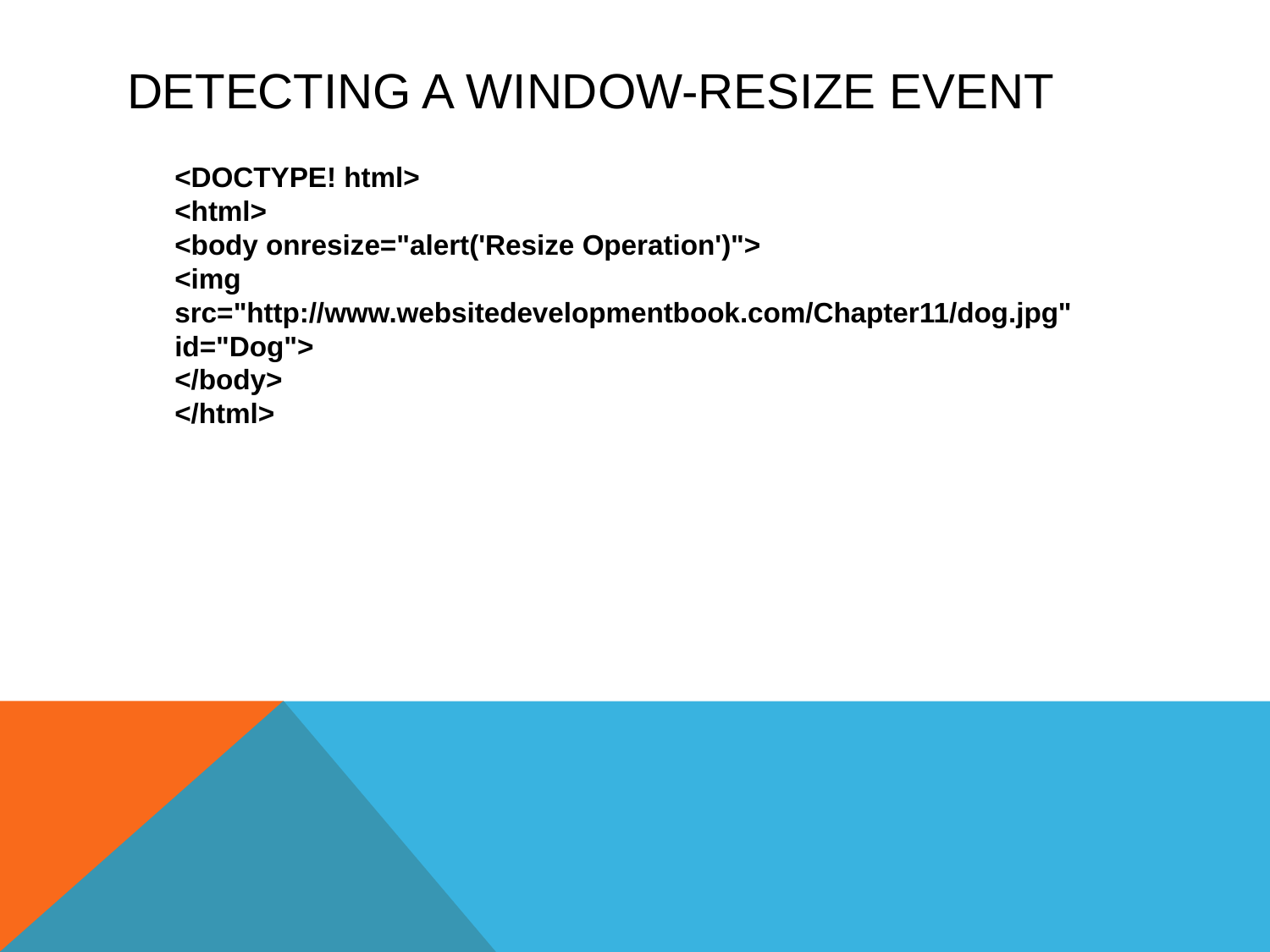

# Detecting a window-resize event
	<DOCTYPE! html>
<html>
<body onresize="alert('Resize Operation')">
<img src="http://www.websitedevelopmentbook.com/Chapter11/dog.jpg" id="Dog">
</body>
</html>